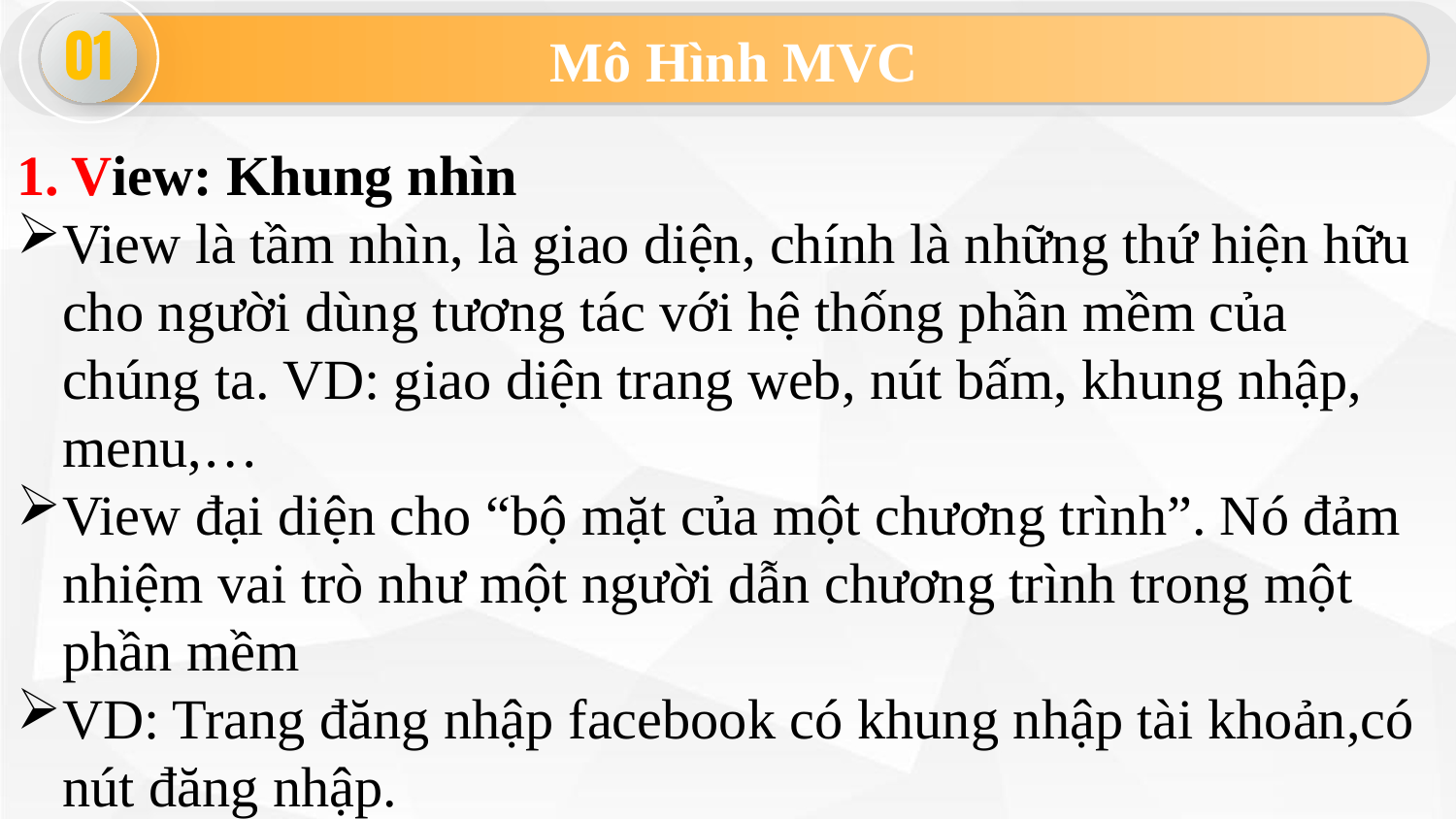

01

Mô Hình MVC
View: Khung nhìn
View là tầm nhìn, là giao diện, chính là những thứ hiện hữu cho người dùng tương tác với hệ thống phần mềm của chúng ta. VD: giao diện trang web, nút bấm, khung nhập, menu,…
View đại diện cho “bộ mặt của một chương trình”. Nó đảm nhiệm vai trò như một người dẫn chương trình trong một phần mềm
VD: Trang đăng nhập facebook có khung nhập tài khoản,có nút đăng nhập.